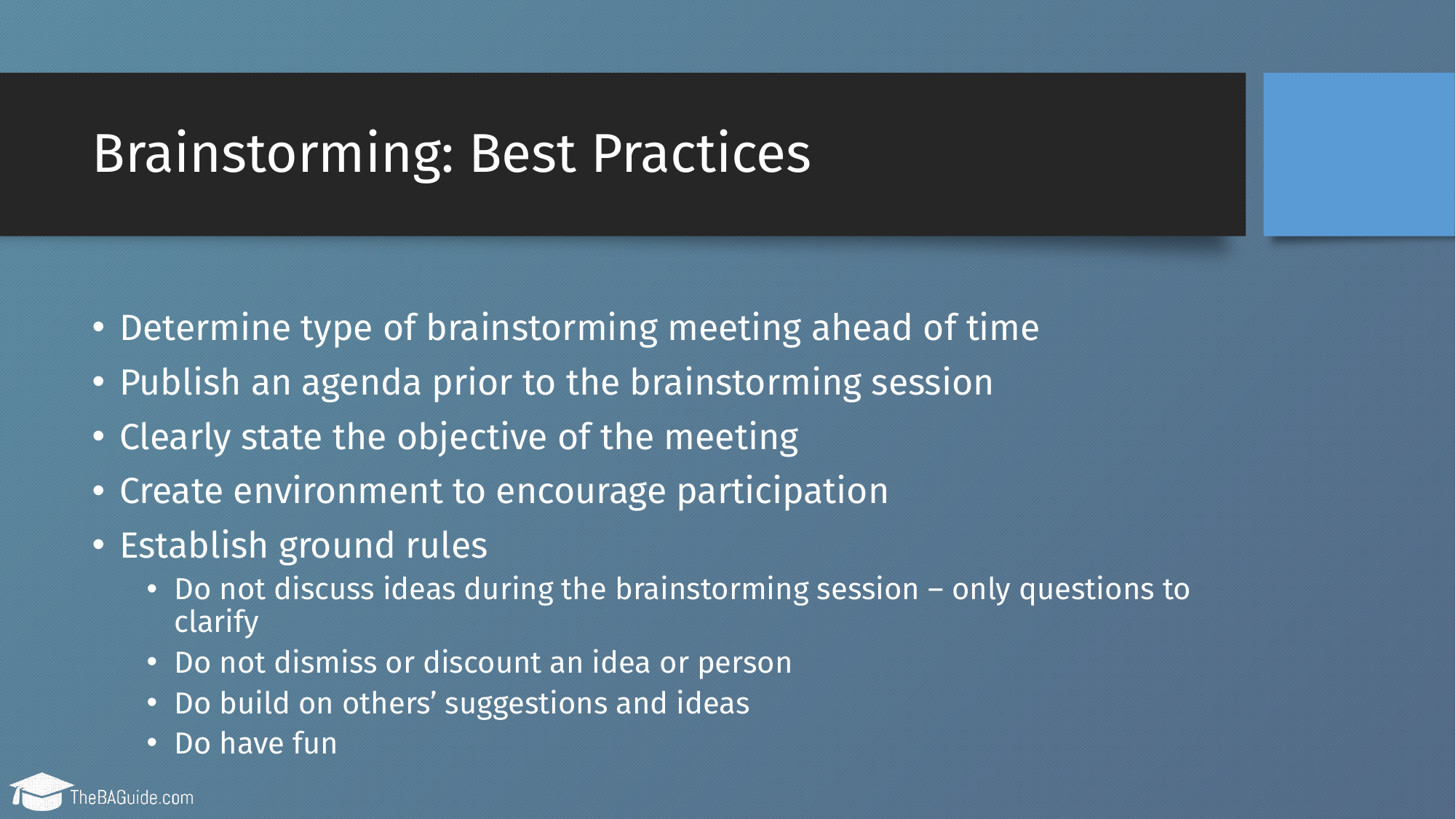

# Brainstorming: Best Practices

Determine type of brainstorming meeting ahead of time
Publish an agenda prior to the brainstorming session
Clearly state the objective of the meeting
Create environment to encourage participation
Establish ground rules
Do not discuss ideas during the brainstorming session – only questions to clarify
Do not dismiss or discount an idea or person
Do build on others’ suggestions and ideas
Do have fun